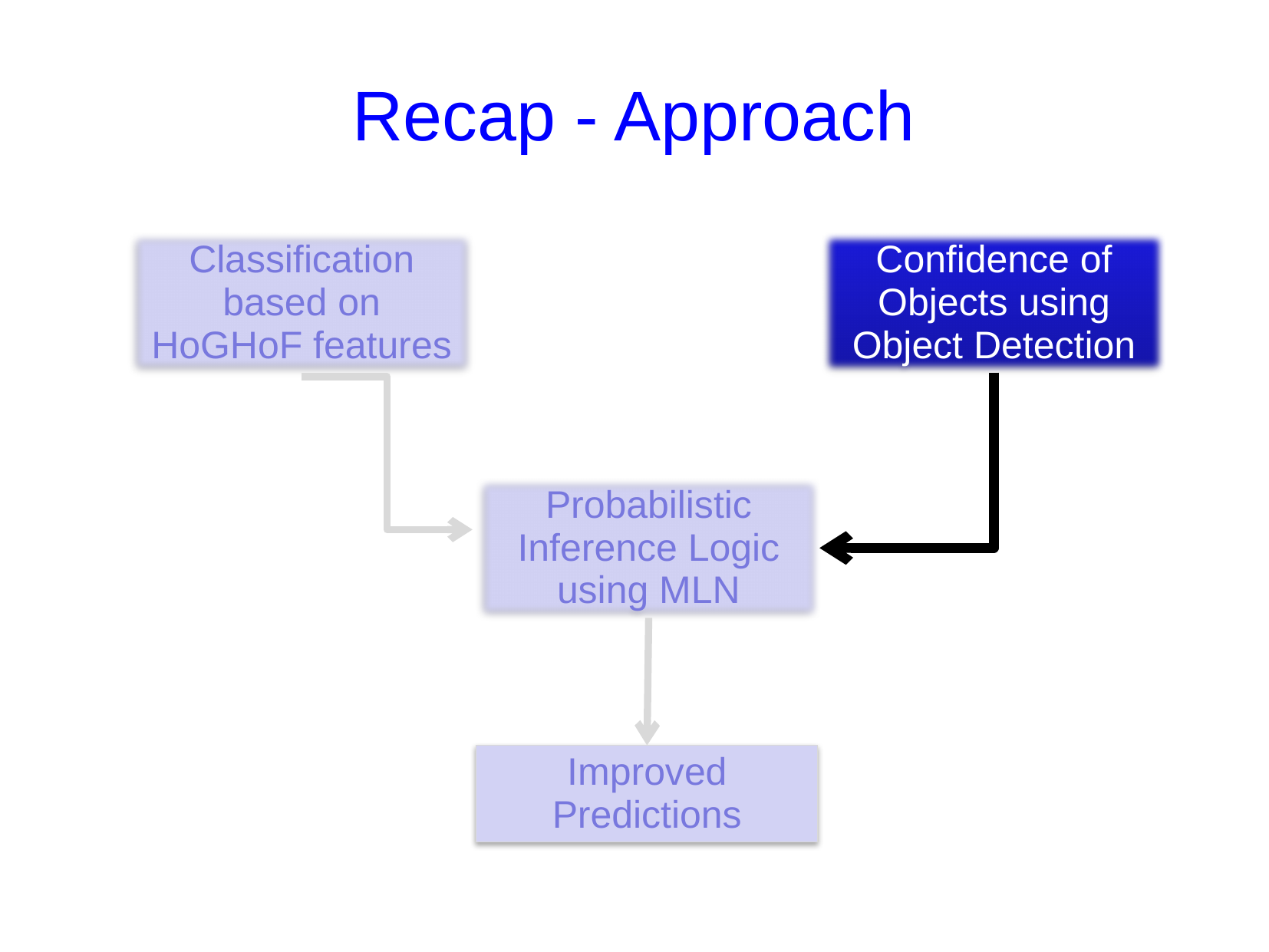

# Recap - Approach
Classification based on HoGHoF features
Confidence of Objects using Object Detection
Probabilistic Inference Logic using MLN
Improved Predictions